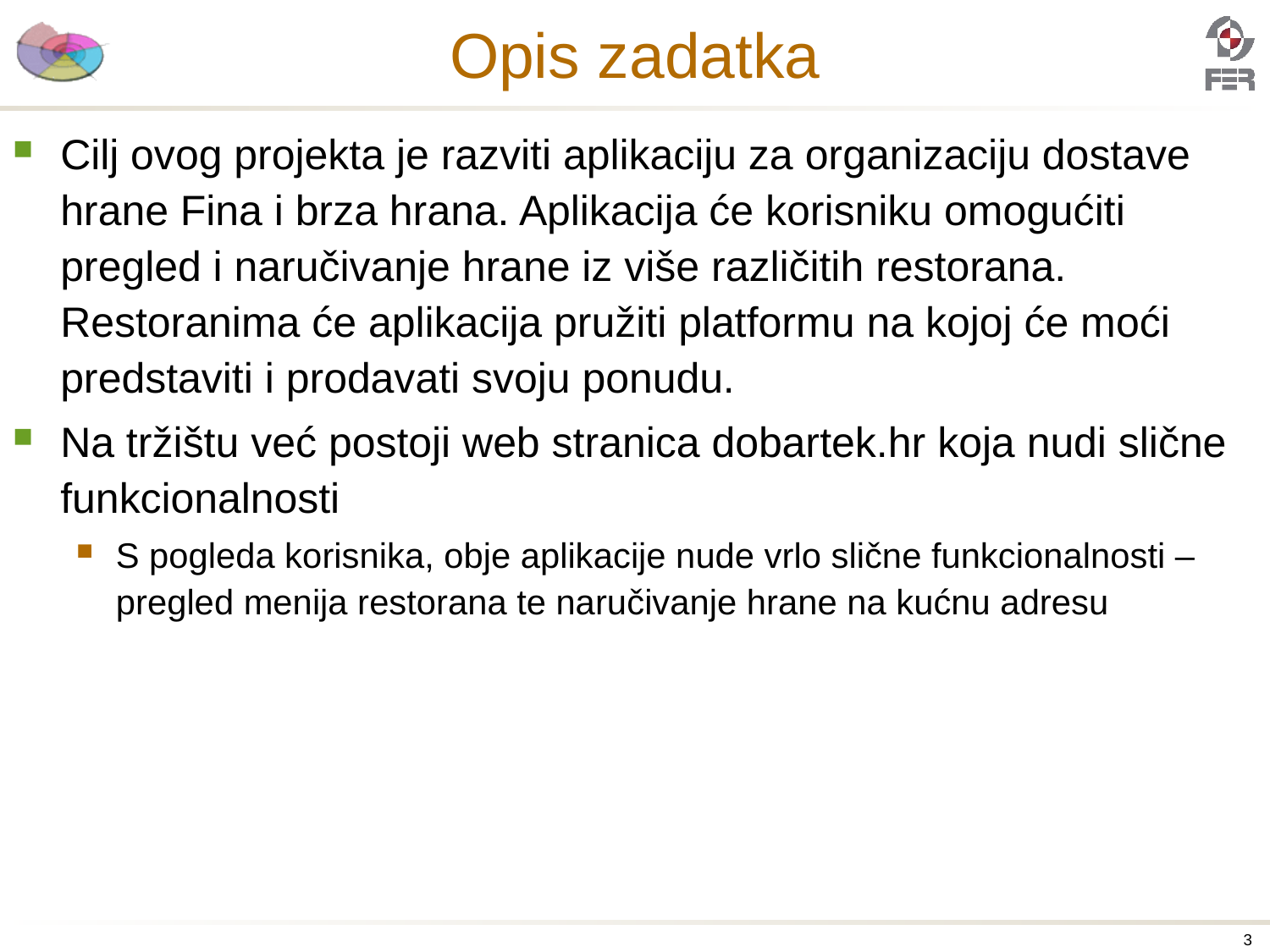

# Opis zadatka
Cilj ovog projekta je razviti aplikaciju za organizaciju dostave hrane Fina i brza hrana. Aplikacija će korisniku omogućiti pregled i naručivanje hrane iz više različitih restorana. Restoranima će aplikacija pružiti platformu na kojoj će moći predstaviti i prodavati svoju ponudu.
Na tržištu već postoji web stranica dobartek.hr koja nudi slične funkcionalnosti
S pogleda korisnika, obje aplikacije nude vrlo slične funkcionalnosti – pregled menija restorana te naručivanje hrane na kućnu adresu
3